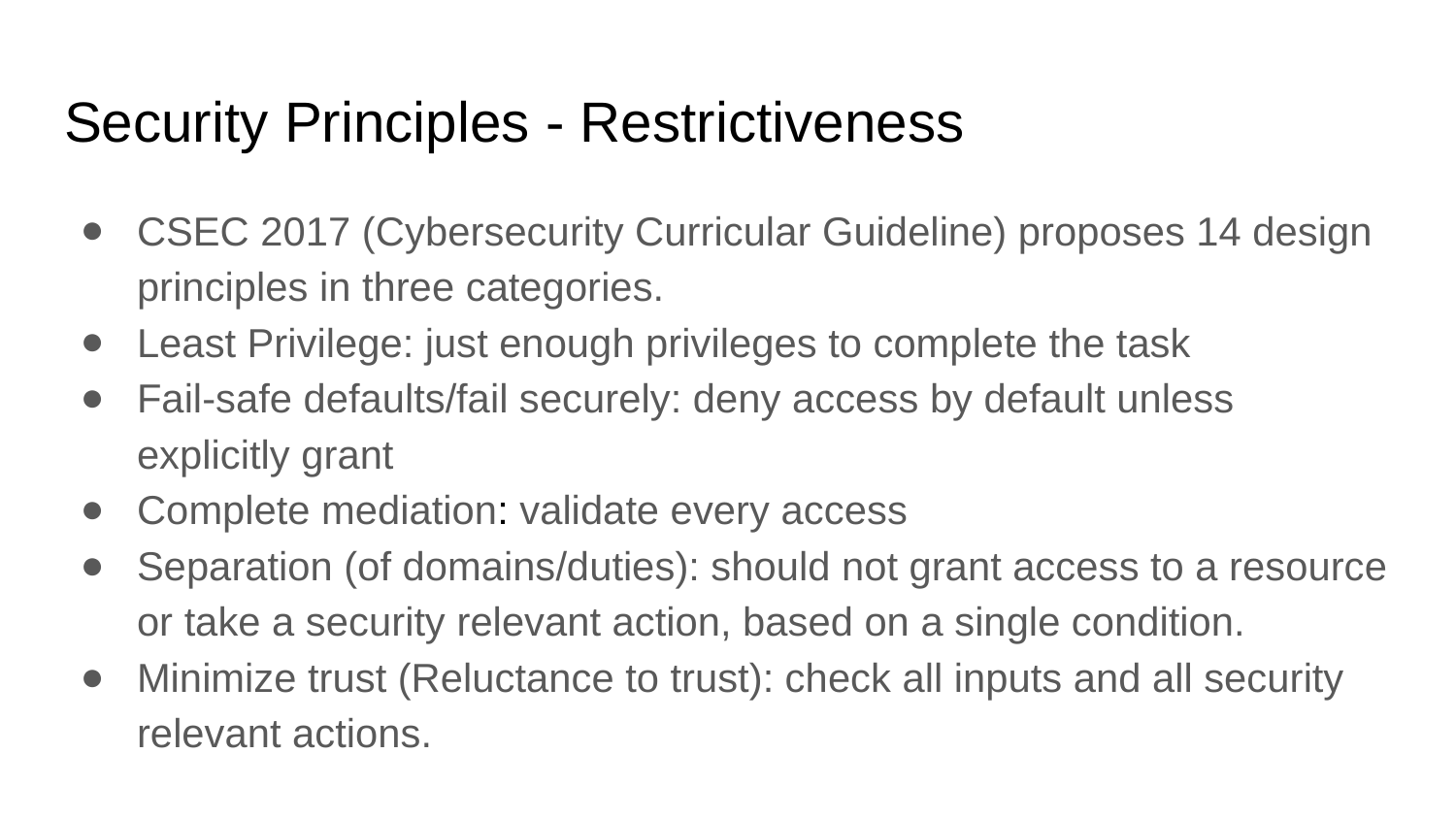

# Security Principles - Restrictiveness
CSEC 2017 (Cybersecurity Curricular Guideline) proposes 14 design principles in three categories.
Least Privilege: just enough privileges to complete the task
Fail-safe defaults/fail securely: deny access by default unless explicitly grant
Complete mediation: validate every access
Separation (of domains/duties): should not grant access to a resource or take a security relevant action, based on a single condition.
Minimize trust (Reluctance to trust): check all inputs and all security relevant actions.